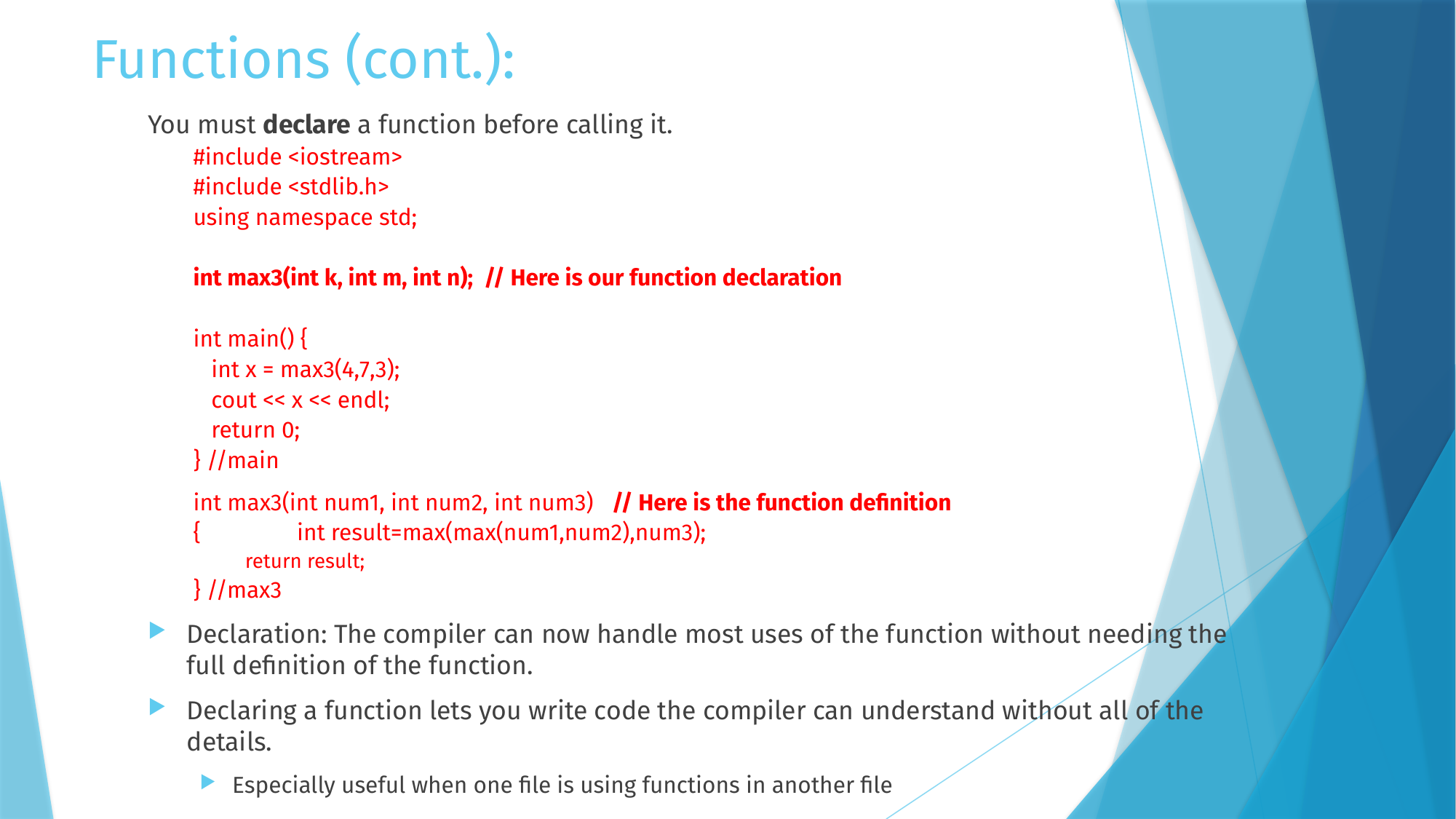

# Functions (cont.):
You must declare a function before calling it.
#include <iostream>
#include <stdlib.h>
using namespace std;

int max3(int k, int m, int n);  // Here is our function declaration

int main() {
	   int x = max3(4,7,3);
	   cout << x << endl;
	   return 0;
} //main
int max3(int num1, int num2, int num3)   // Here is the function definition
{	int result=max(max(num1,num2),num3);
return result;
} //max3
Declaration: The compiler can now handle most uses of the function without needing the full definition of the function.
Declaring a function lets you write code the compiler can understand without all of the details.
Especially useful when one file is using functions in another file